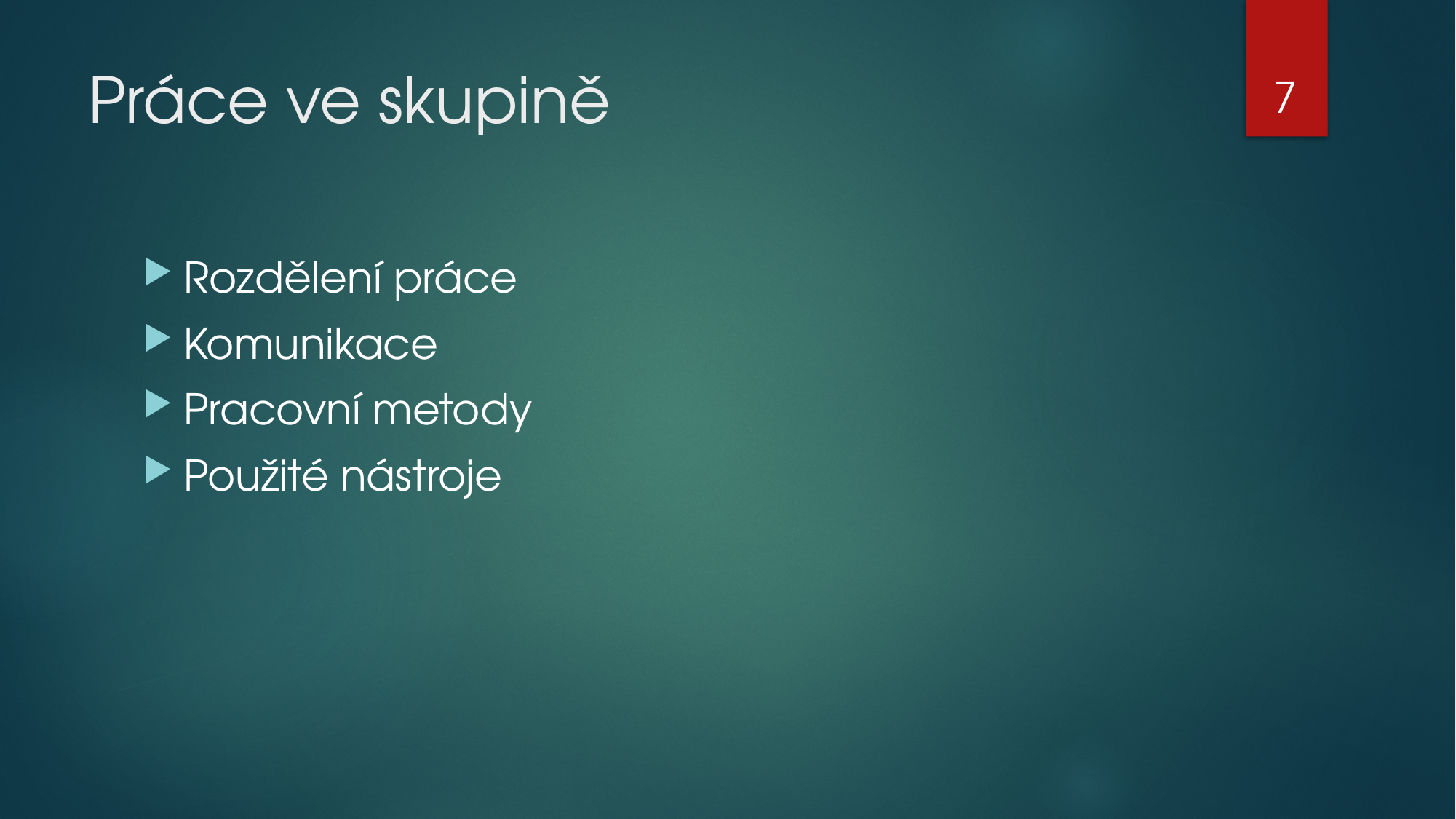

7
# Práce ve skupině
Rozdělení práce
Komunikace
Pracovní metody
Použité nástroje